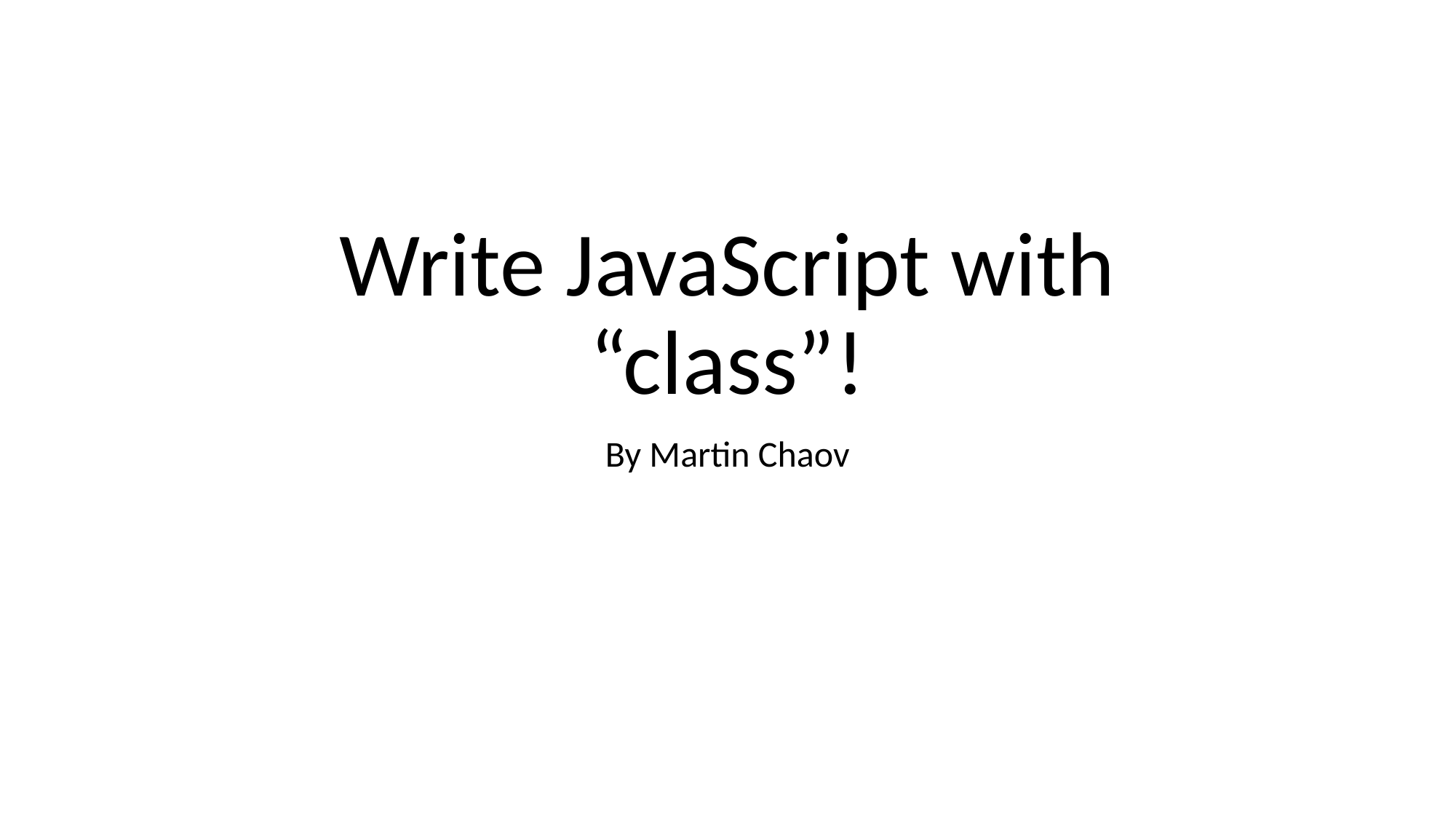

# Write JavaScript with “class”!
By Martin Chaov